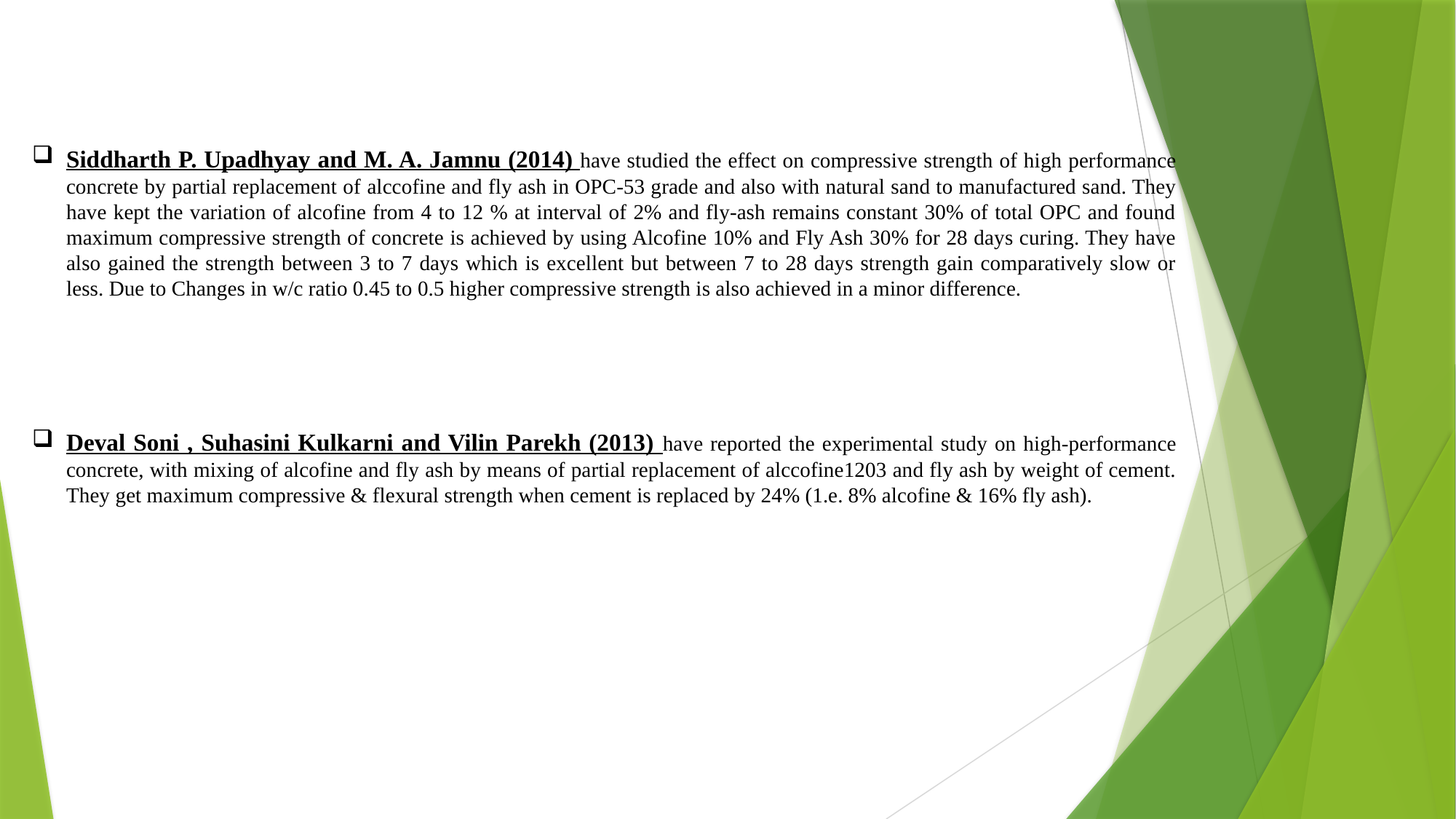

Siddharth P. Upadhyay and M. A. Jamnu (2014) have studied the effect on compressive strength of high performance concrete by partial replacement of alccofine and fly ash in OPC-53 grade and also with natural sand to manufactured sand. They have kept the variation of alcofine from 4 to 12 % at interval of 2% and fly-ash remains constant 30% of total OPC and found maximum compressive strength of concrete is achieved by using Alcofine 10% and Fly Ash 30% for 28 days curing. They have also gained the strength between 3 to 7 days which is excellent but between 7 to 28 days strength gain comparatively slow or less. Due to Changes in w/c ratio 0.45 to 0.5 higher compressive strength is also achieved in a minor difference.

Deval Soni , Suhasini Kulkarni and Vilin Parekh (2013) have reported the experimental study on high-performance concrete, with mixing of alcofine and fly ash by means of partial replacement of alccofine1203 and fly ash by weight of cement. They get maximum compressive & flexural strength when cement is replaced by 24% (1.e. 8% alcofine & 16% fly ash).